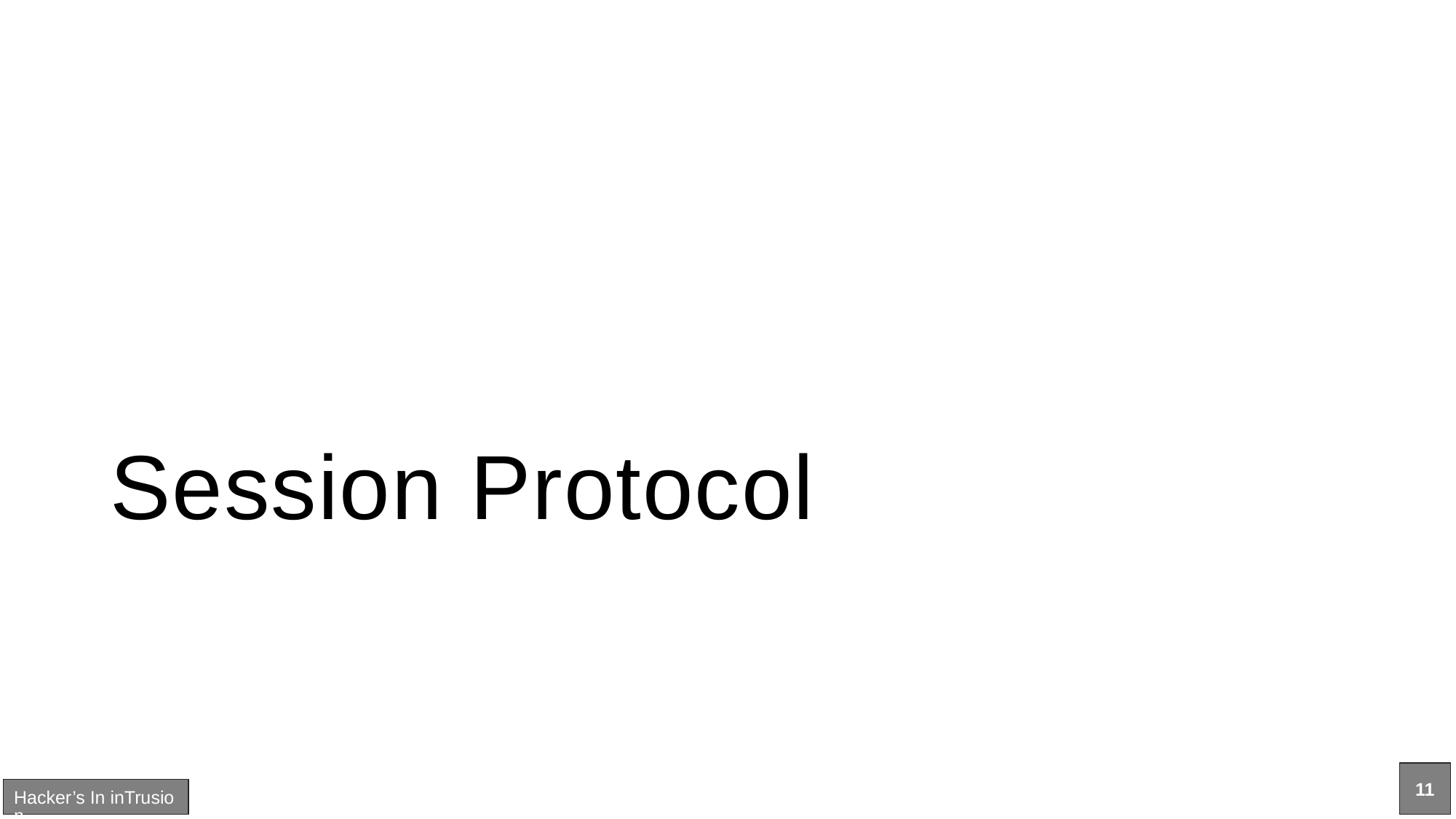

# Session Protocol

11
Hacker’s In inTrusion